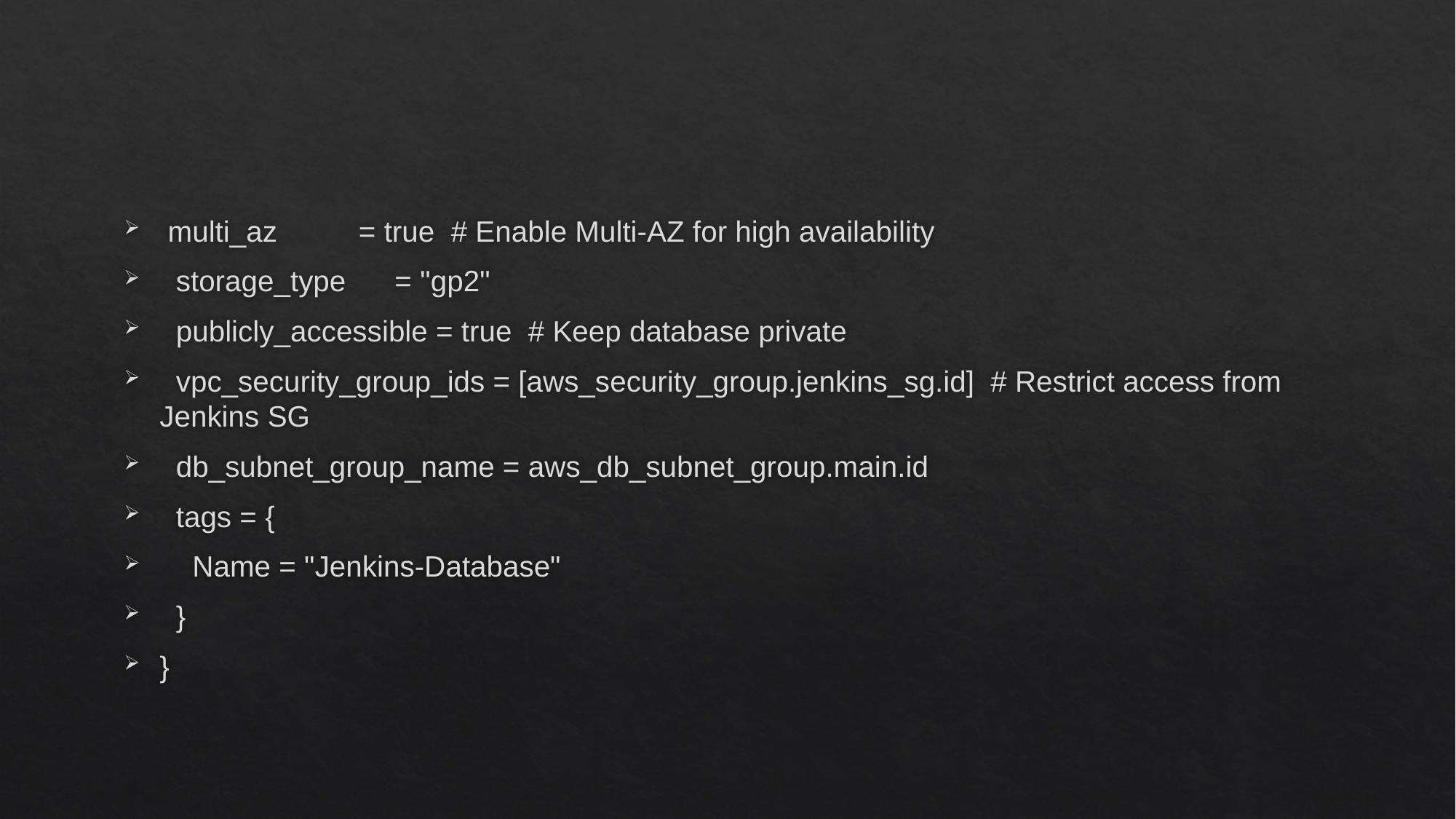

#
 multi_az          = true  # Enable Multi-AZ for high availability
  storage_type      = "gp2"
  publicly_accessible = true  # Keep database private
  vpc_security_group_ids = [aws_security_group.jenkins_sg.id]  # Restrict access from Jenkins SG
  db_subnet_group_name = aws_db_subnet_group.main.id
  tags = {
    Name = "Jenkins-Database"
  }
}